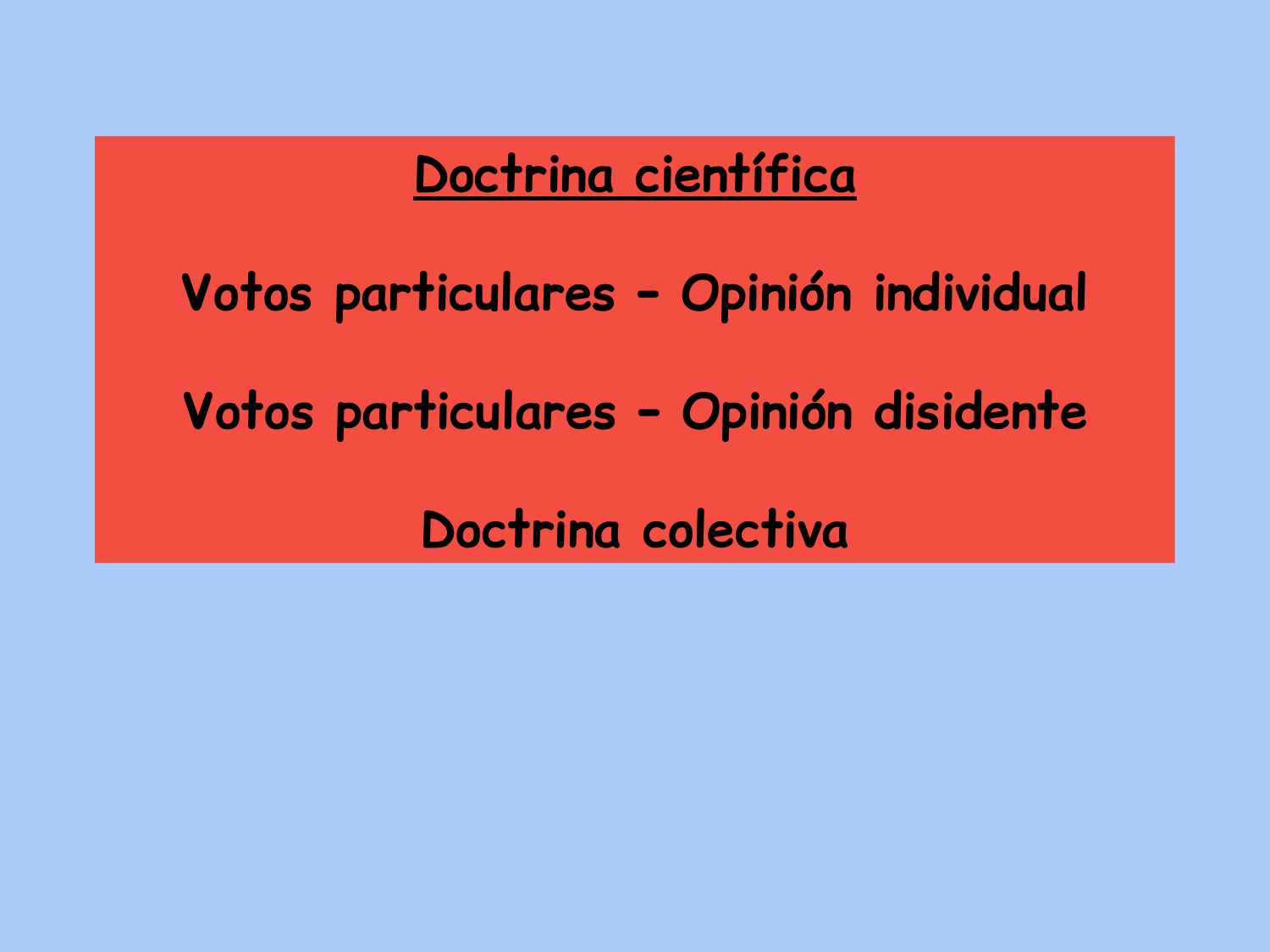

Doctrina científica

Votos particulares – Opinión individual

Votos particulares – Opinión disidente

Doctrina colectiva